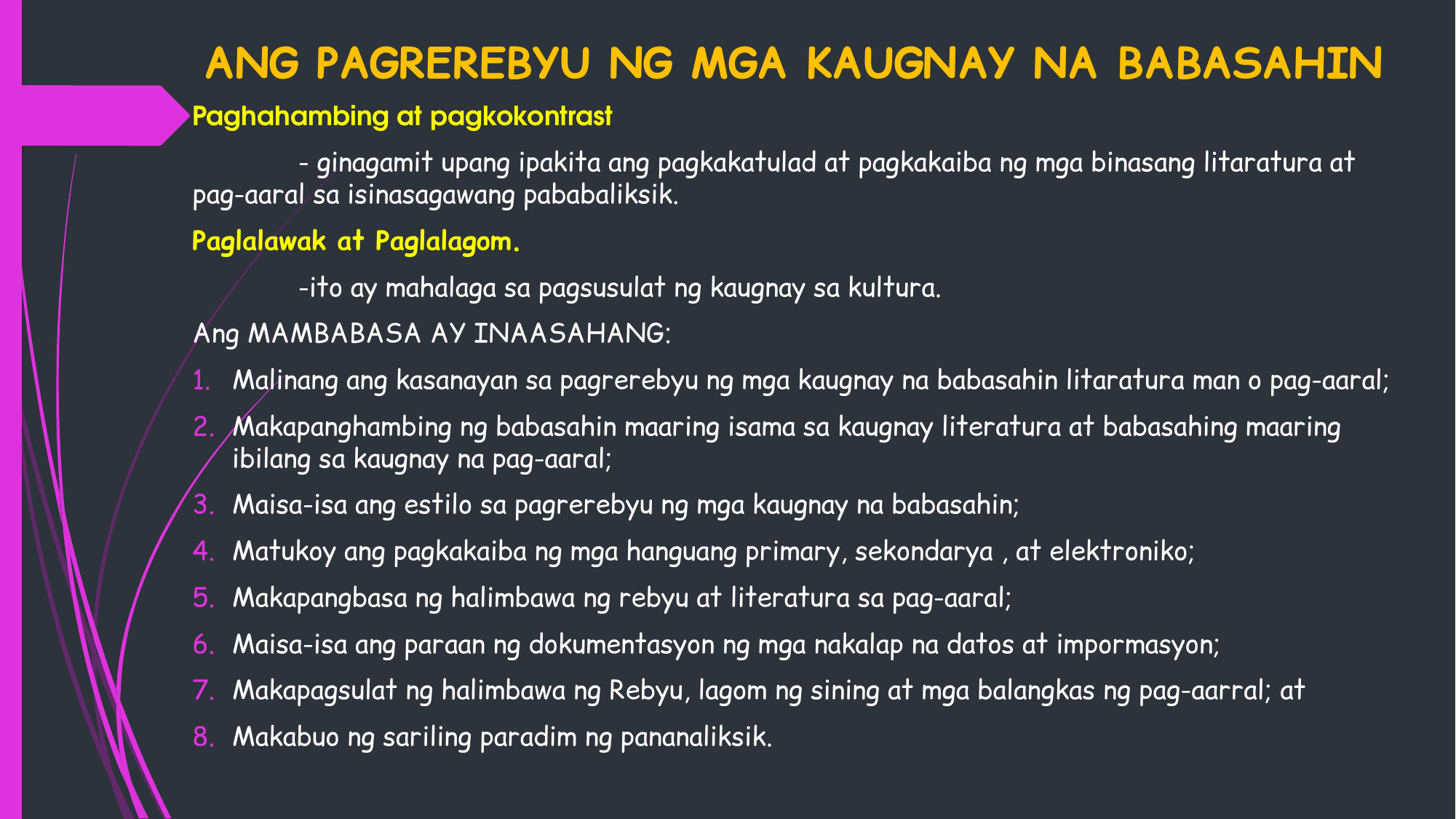

# ANG PAGREREBYU NG MGA KAUGNAY NA BABASAHIN
Paghahambing at pagkokontrast
	- ginagamit upang ipakita ang pagkakatulad at pagkakaiba ng mga binasang litaratura at pag-aaral sa isinasagawang pababaliksik.
Paglalawak at Paglalagom.
	-ito ay mahalaga sa pagsusulat ng kaugnay sa kultura.
Ang MAMBABASA AY INAASAHANG:
Malinang ang kasanayan sa pagrerebyu ng mga kaugnay na babasahin litaratura man o pag-aaral;
Makapanghambing ng babasahin maaring isama sa kaugnay literatura at babasahing maaring ibilang sa kaugnay na pag-aaral;
Maisa-isa ang estilo sa pagrerebyu ng mga kaugnay na babasahin;
Matukoy ang pagkakaiba ng mga hanguang primary, sekondarya , at elektroniko;
Makapangbasa ng halimbawa ng rebyu at literatura sa pag-aaral;
Maisa-isa ang paraan ng dokumentasyon ng mga nakalap na datos at impormasyon;
Makapagsulat ng halimbawa ng Rebyu, lagom ng sining at mga balangkas ng pag-aarral; at
Makabuo ng sariling paradim ng pananaliksik.